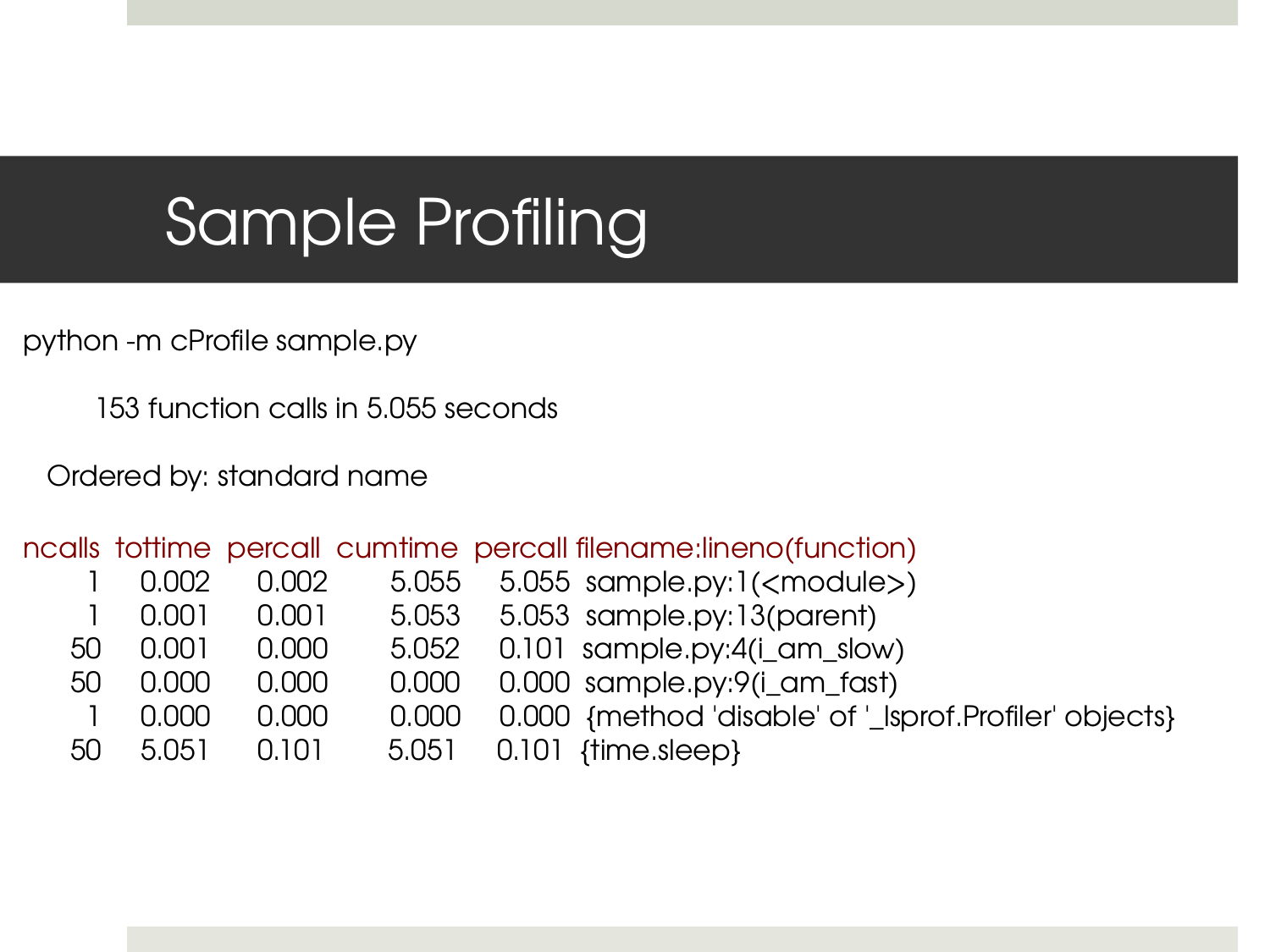

# Sample Profiling
python -m cProfile sample.py

         153 function calls in 5.055 seconds

   Ordered by: standard name

ncalls  tottime  percall  cumtime  percall filename:lineno(function)
        1     0.002      0.002        5.055     5.055  sample.py:1(<module>)
        1     0.001      0.001        5.053     5.053  sample.py:13(parent)
      50     0.001      0.000        5.052     0.101  sample.py:4(i_am_slow)
      50     0.000      0.000        0.000     0.000  sample.py:9(i_am_fast)
        1     0.000      0.000        0.000     0.000  {method 'disable' of '_lsprof.Profiler' objects}
      50     5.051      0.101        5.051     0.101  {time.sleep}